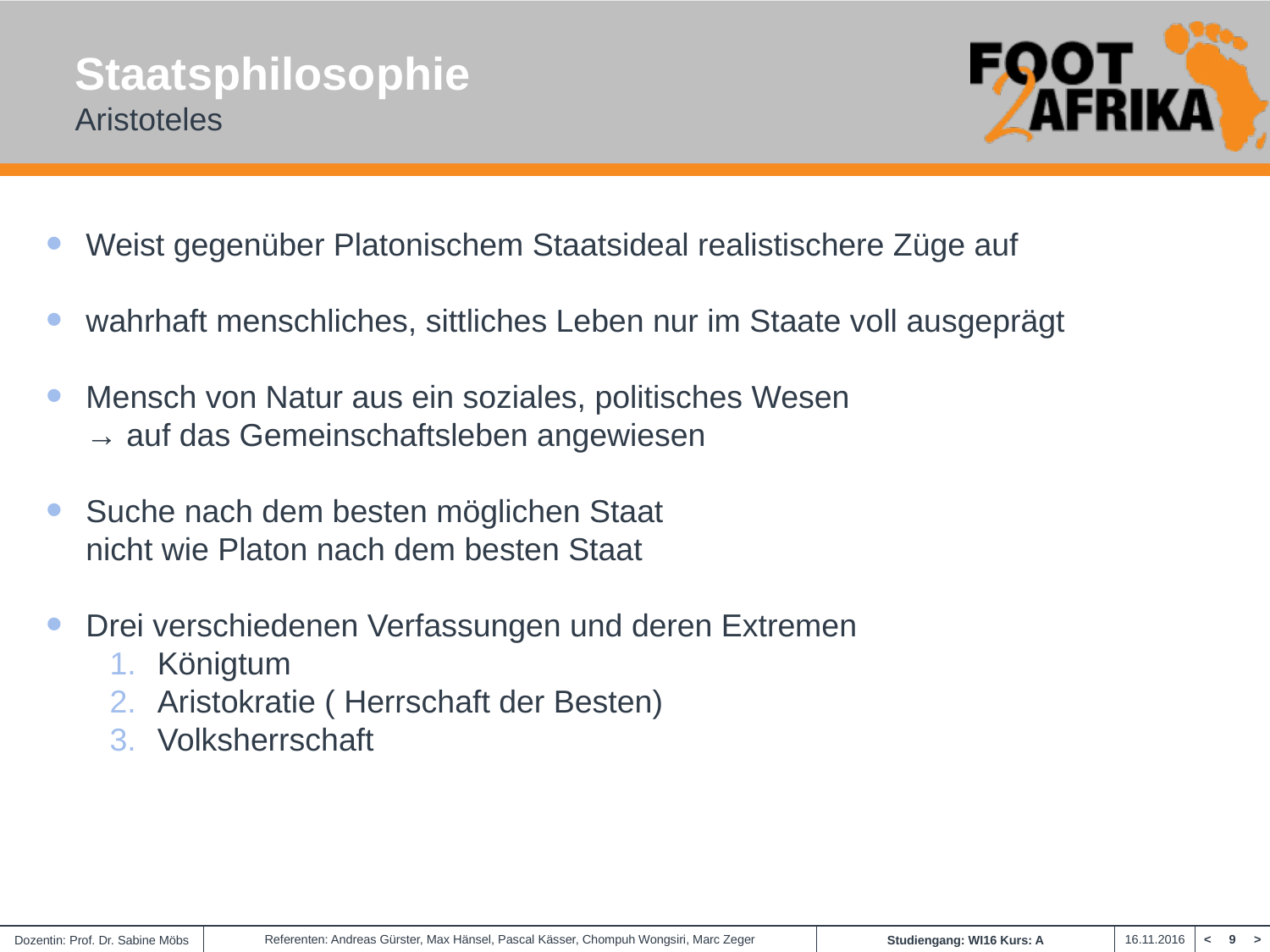

# Staatsphilosophie Aristoteles
Weist gegenüber Platonischem Staatsideal realistischere Züge auf

wahrhaft menschliches, sittliches Leben nur im Staate voll ausgeprägt

Mensch von Natur aus ein soziales, politisches Wesen
→ auf das Gemeinschaftsleben angewiesen

Suche nach dem besten möglichen Staat
nicht wie Platon nach dem besten Staat
Drei verschiedenen Verfassungen und deren Extremen
Königtum
Aristokratie ( Herrschaft der Besten)
Volksherrschaft